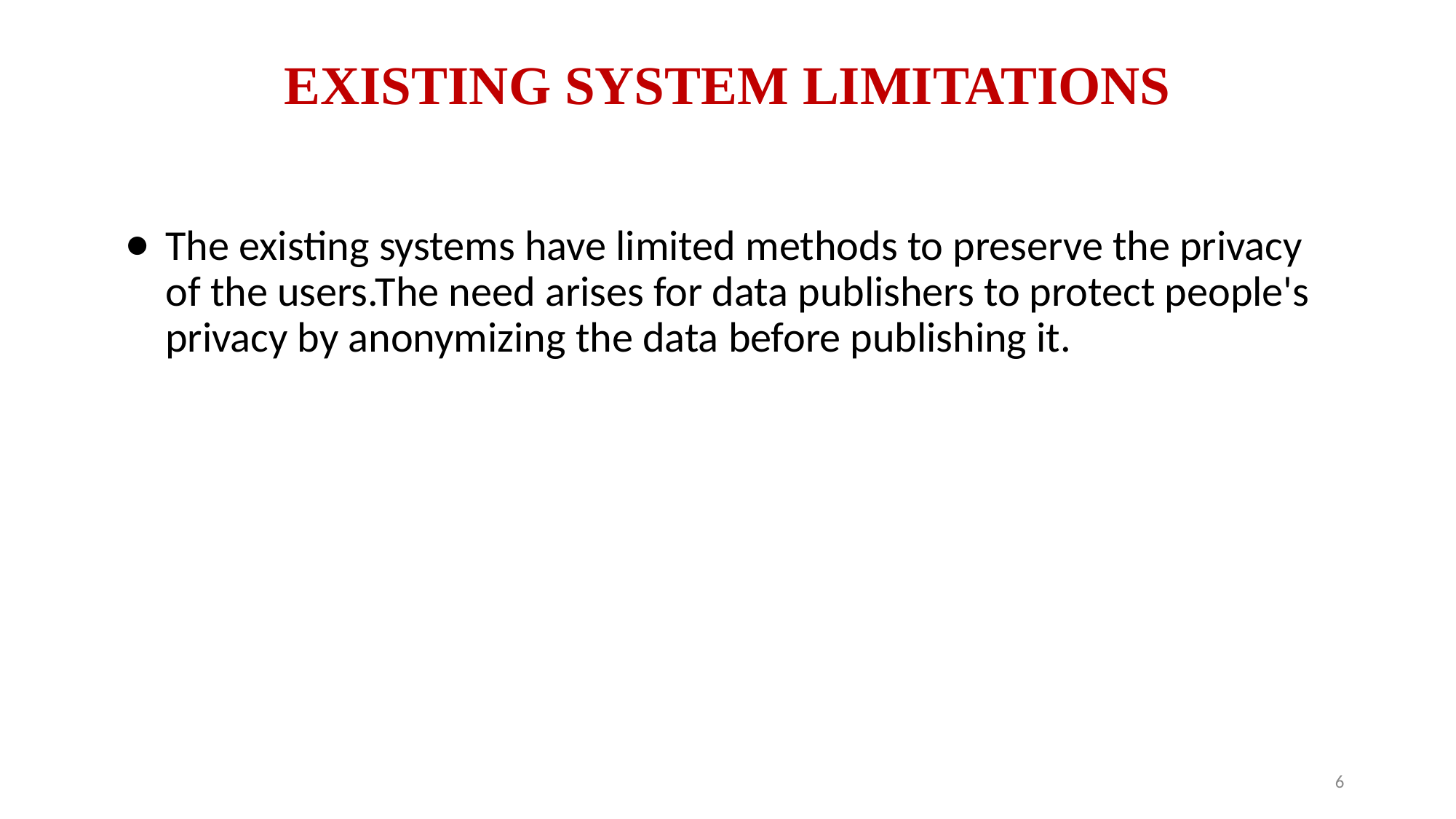

# EXISTING SYSTEM LIMITATIONS

The existing systems have limited methods to preserve the privacy of the users.The need arises for data publishers to protect people's privacy by anonymizing the data before publishing it.
6